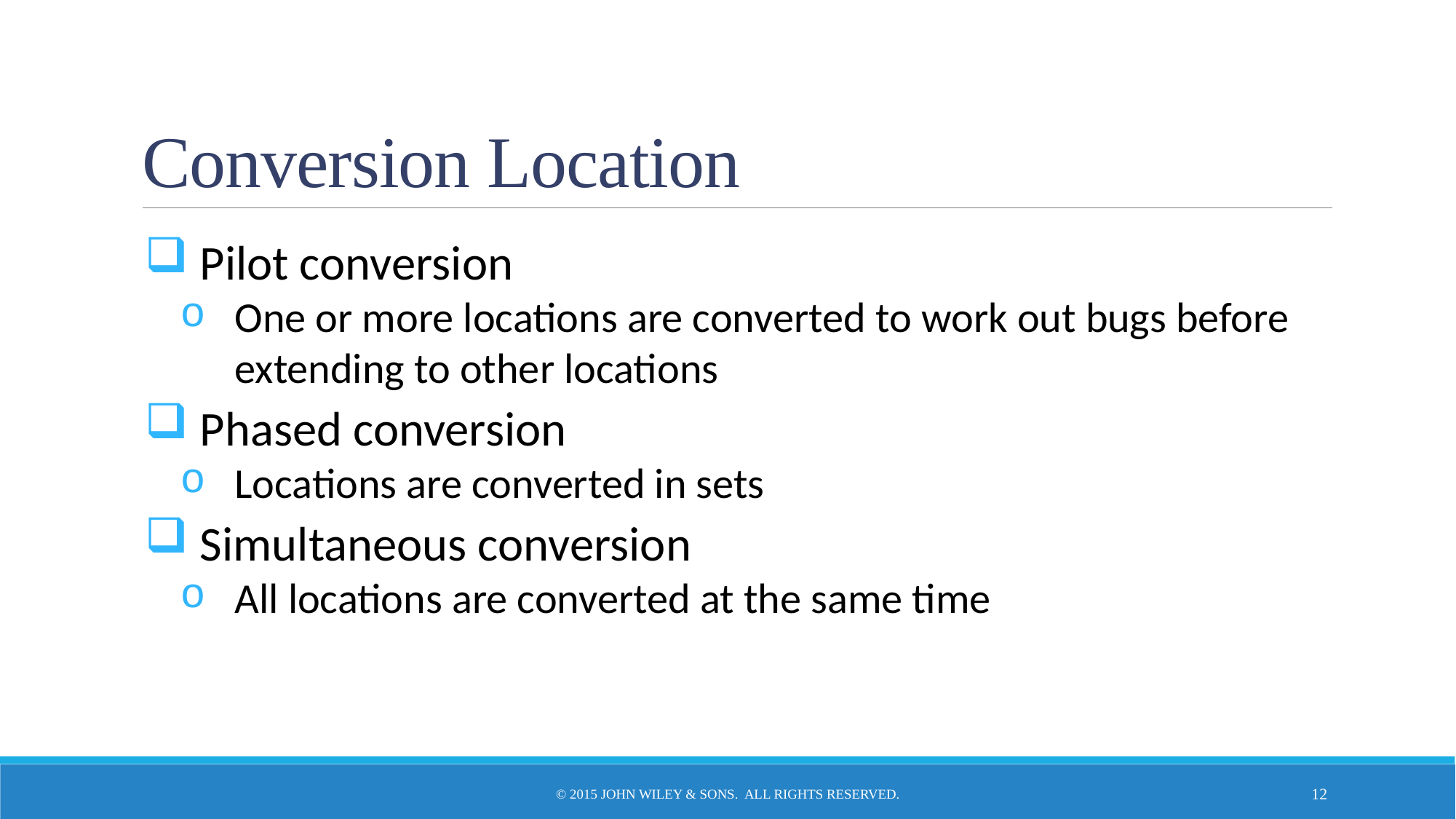

# Conversion Location
Pilot conversion
One or more locations are converted to work out bugs before extending to other locations
Phased conversion
Locations are converted in sets
Simultaneous conversion
All locations are converted at the same time
© 2015 John Wiley & Sons.  All Rights Reserved.
12